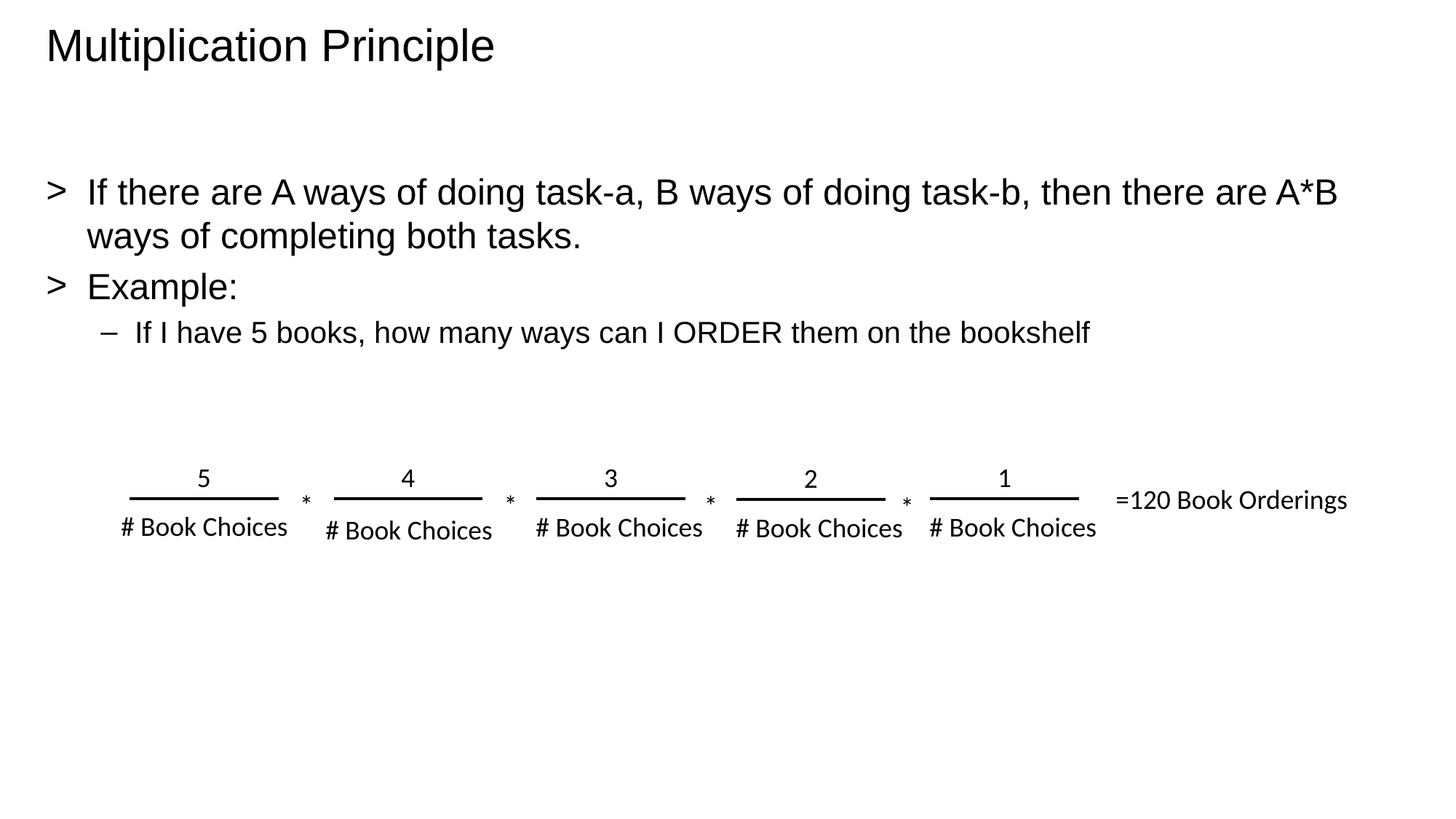

Multiplication Principle
If there are A ways of doing task-a, B ways of doing task-b, then there are A*B ways of completing both tasks.
Example:
If I have 5 books, how many ways can I ORDER them on the bookshelf
5
4
3
1
2
=120 Book Orderings
*
*
*
*
# Book Choices
# Book Choices
# Book Choices
# Book Choices
# Book Choices